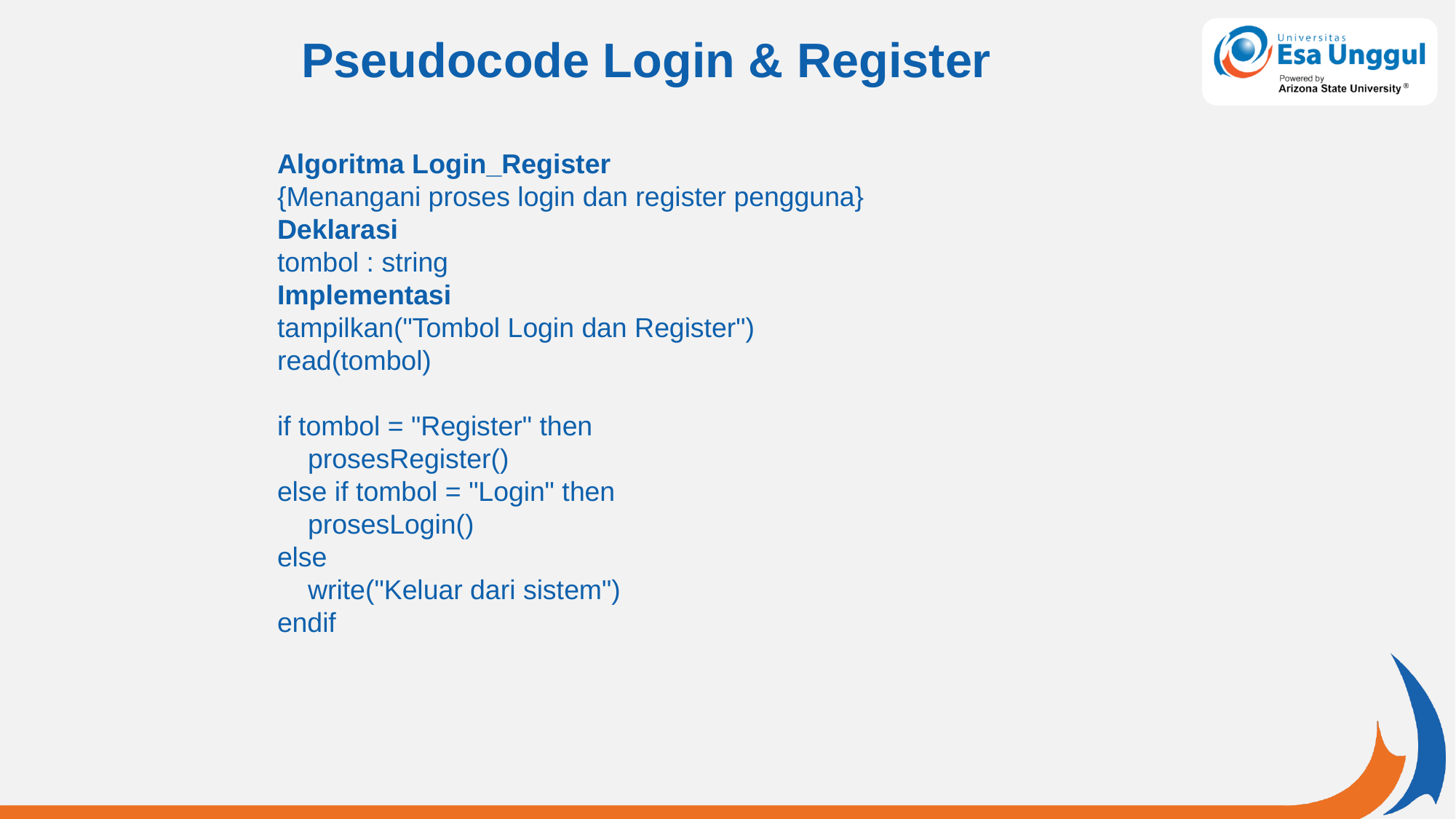

# Pseudocode Login & Register
Algoritma Login_Register
{Menangani proses login dan register pengguna}
Deklarasi
tombol : string
Implementasi
tampilkan("Tombol Login dan Register")
read(tombol)

if tombol = "Register" then
    prosesRegister()
else if tombol = "Login" then
    prosesLogin()
else
    write("Keluar dari sistem")
endif